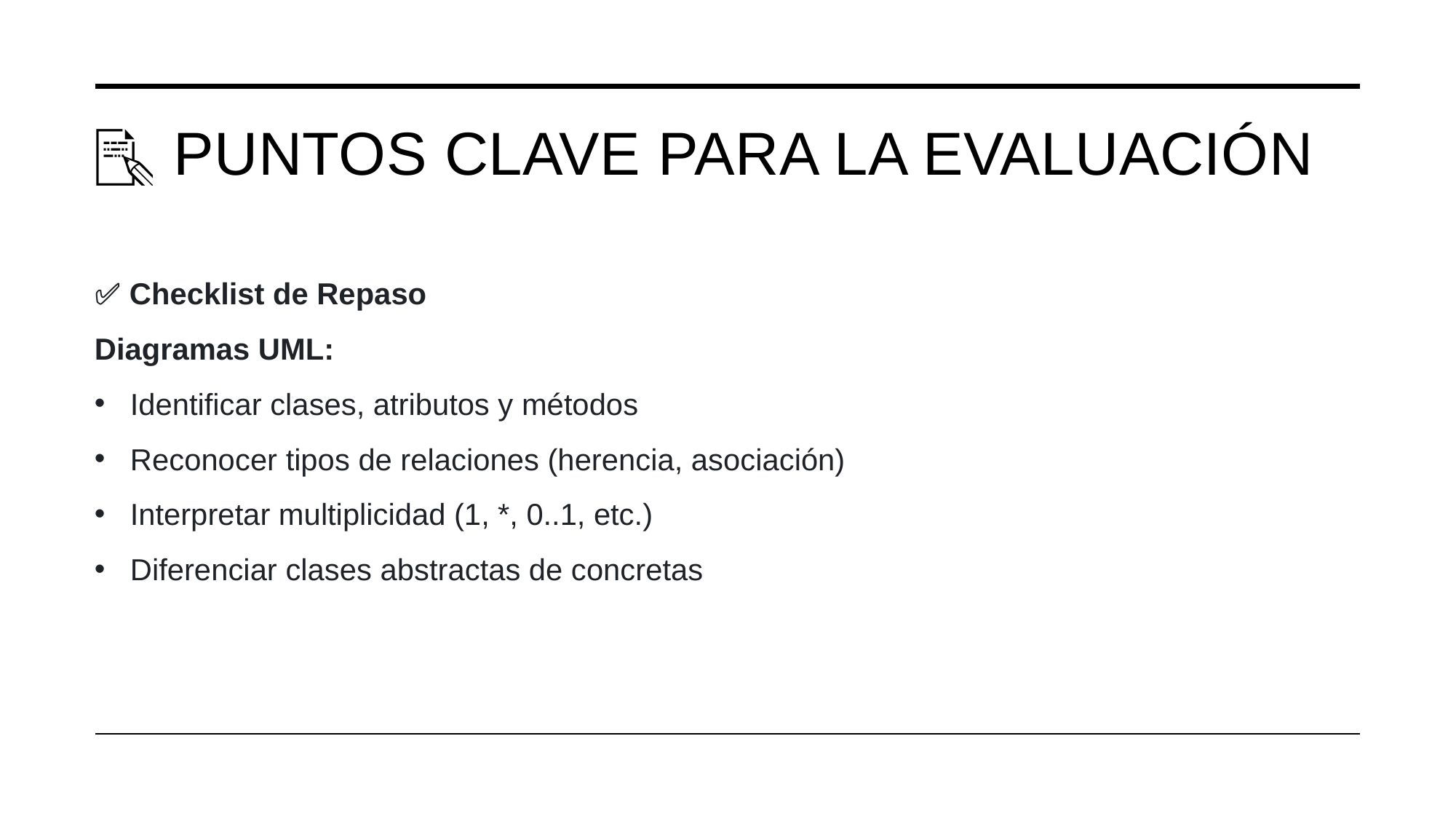

# 📝 Puntos Clave para la Evaluación
✅ Checklist de Repaso
Diagramas UML:
 Identificar clases, atributos y métodos
 Reconocer tipos de relaciones (herencia, asociación)
 Interpretar multiplicidad (1, *, 0..1, etc.)
 Diferenciar clases abstractas de concretas